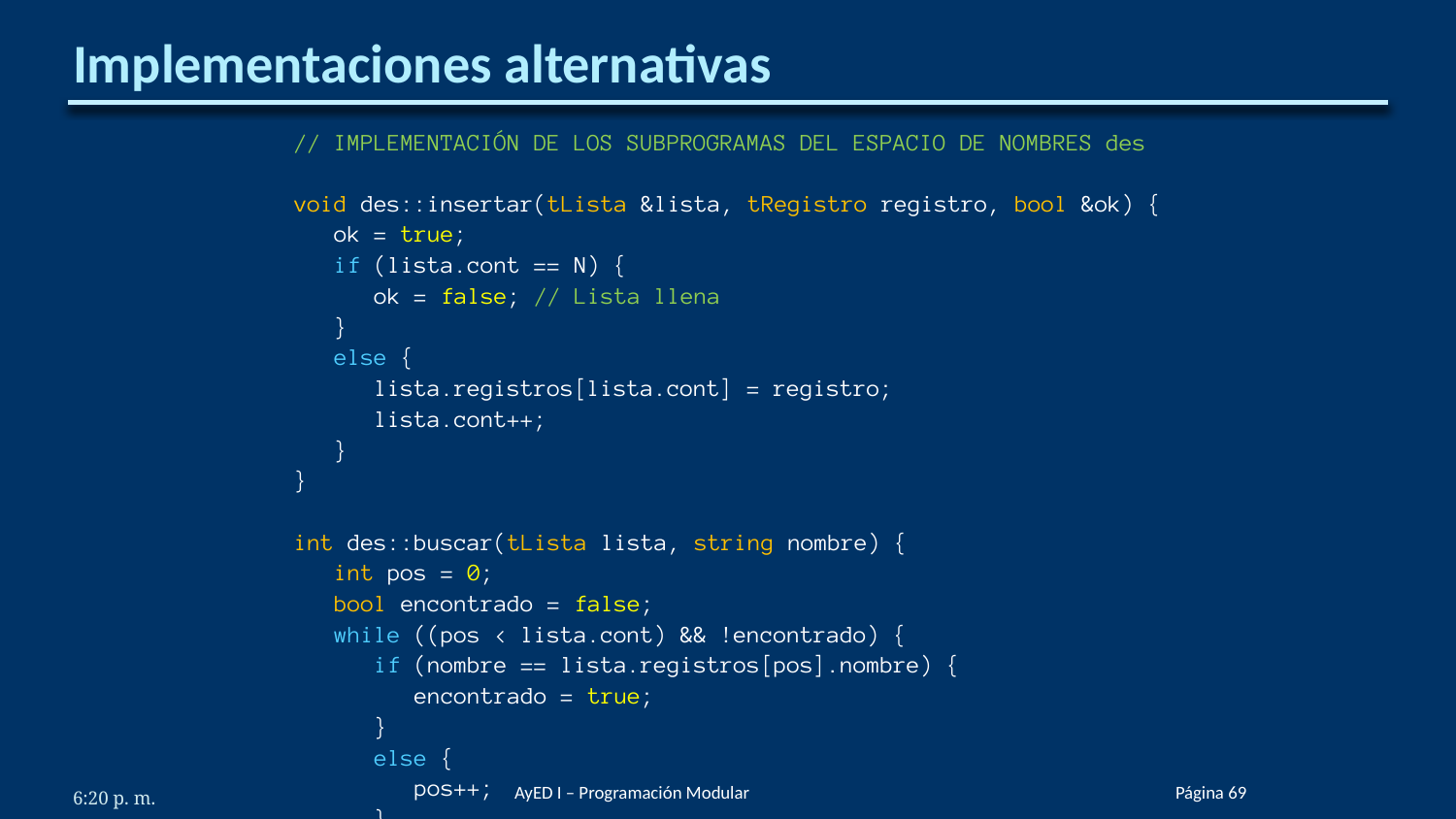

# Implementaciones alternativas
// IMPLEMENTACIÓN DE LOS SUBPROGRAMAS DEL ESPACIO DE NOMBRES des

void des::insertar(tLista &lista, tRegistro registro, bool &ok) {
   ok = true;
   if (lista.cont == N) {
      ok = false; // Lista llena
   }
   else {
      lista.registros[lista.cont] = registro;
      lista.cont++;
   }
}

int des::buscar(tLista lista, string nombre) {
   int pos = 0;
   bool encontrado = false;
   while ((pos < lista.cont) && !encontrado) {
      if (nombre == lista.registros[pos].nombre) {
         encontrado = true;
      }
      else {
         pos++;
      }
   } ...
AyED I – Programación Modular
Página 69
6:20 p. m.